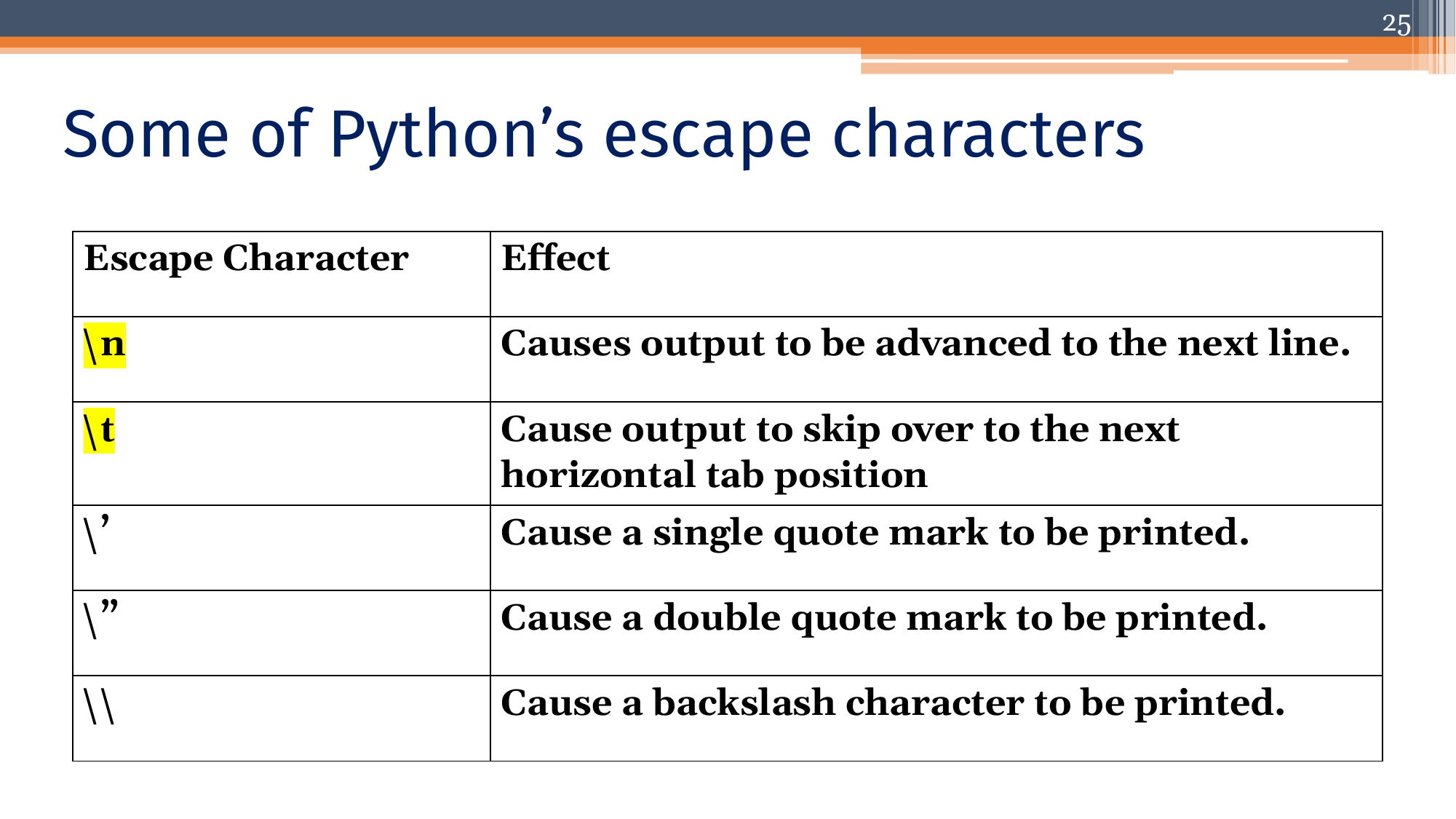

25
# Some of Python’s escape characters
| Escape Character | Effect |
| --- | --- |
| \n | Causes output to be advanced to the next line. |
| \t | Cause output to skip over to the next horizontal tab position |
| \’ | Cause a single quote mark to be printed. |
| \” | Cause a double quote mark to be printed. |
| \\ | Cause a backslash character to be printed. |